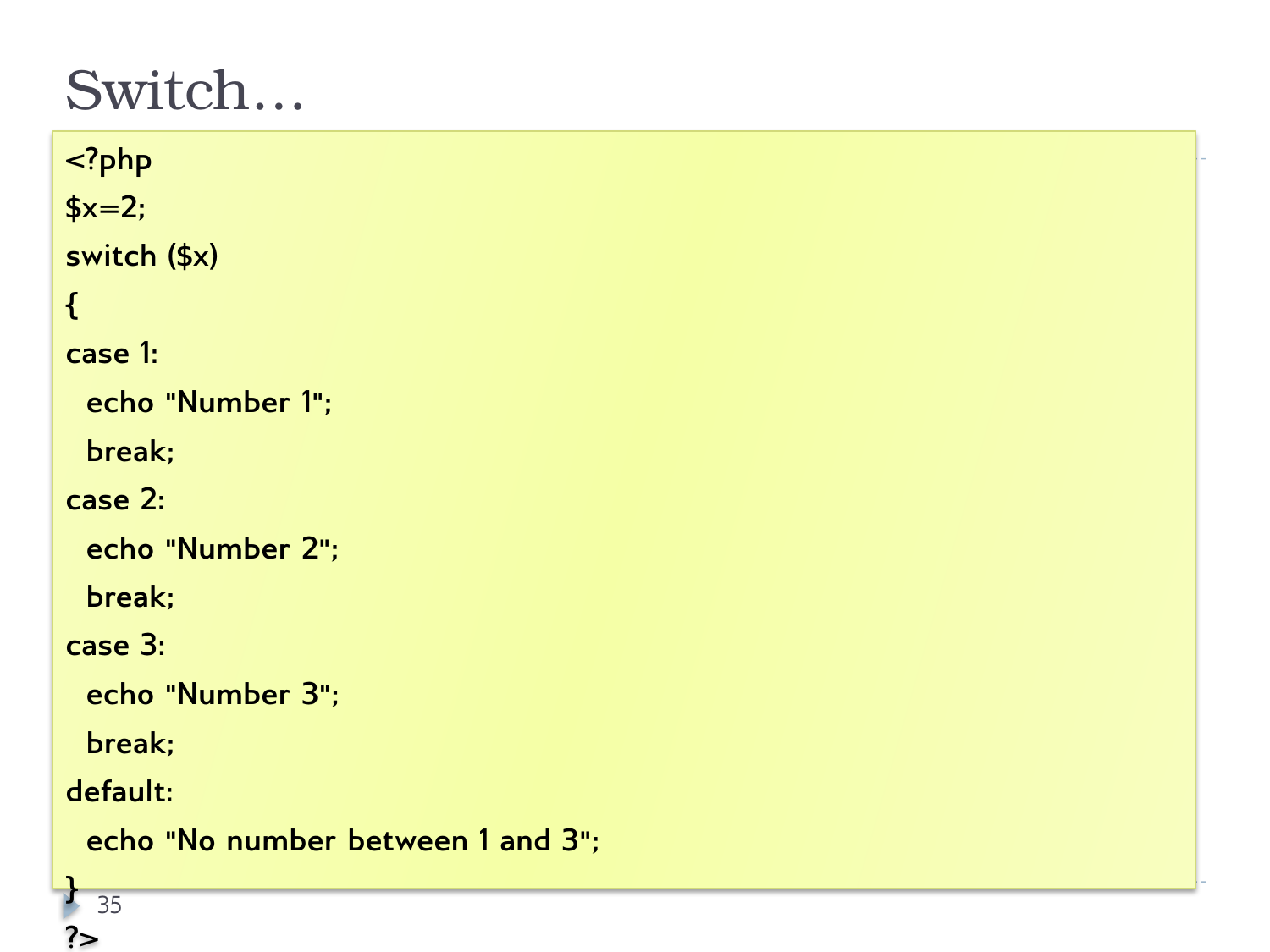

# Switch…
<?php
$x=2;
switch ($x)
{
case 1:
  echo "Number 1";
  break;
case 2:
  echo "Number 2";
  break;
case 3:
  echo "Number 3";
  break;
default:
  echo "No number between 1 and 3";
}
?>
35